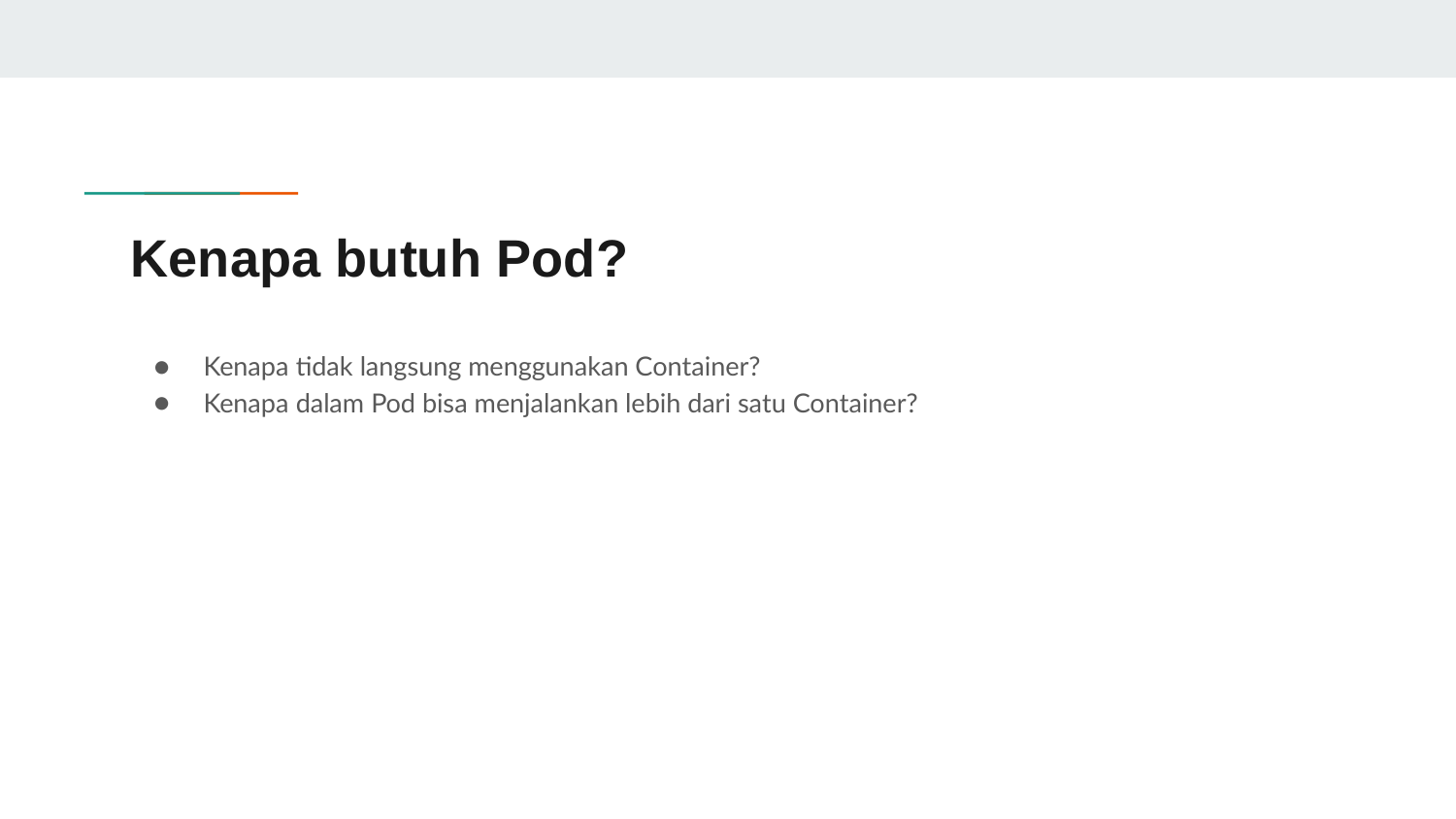

# Kenapa butuh Pod?
Kenapa tidak langsung menggunakan Container?
Kenapa dalam Pod bisa menjalankan lebih dari satu Container?